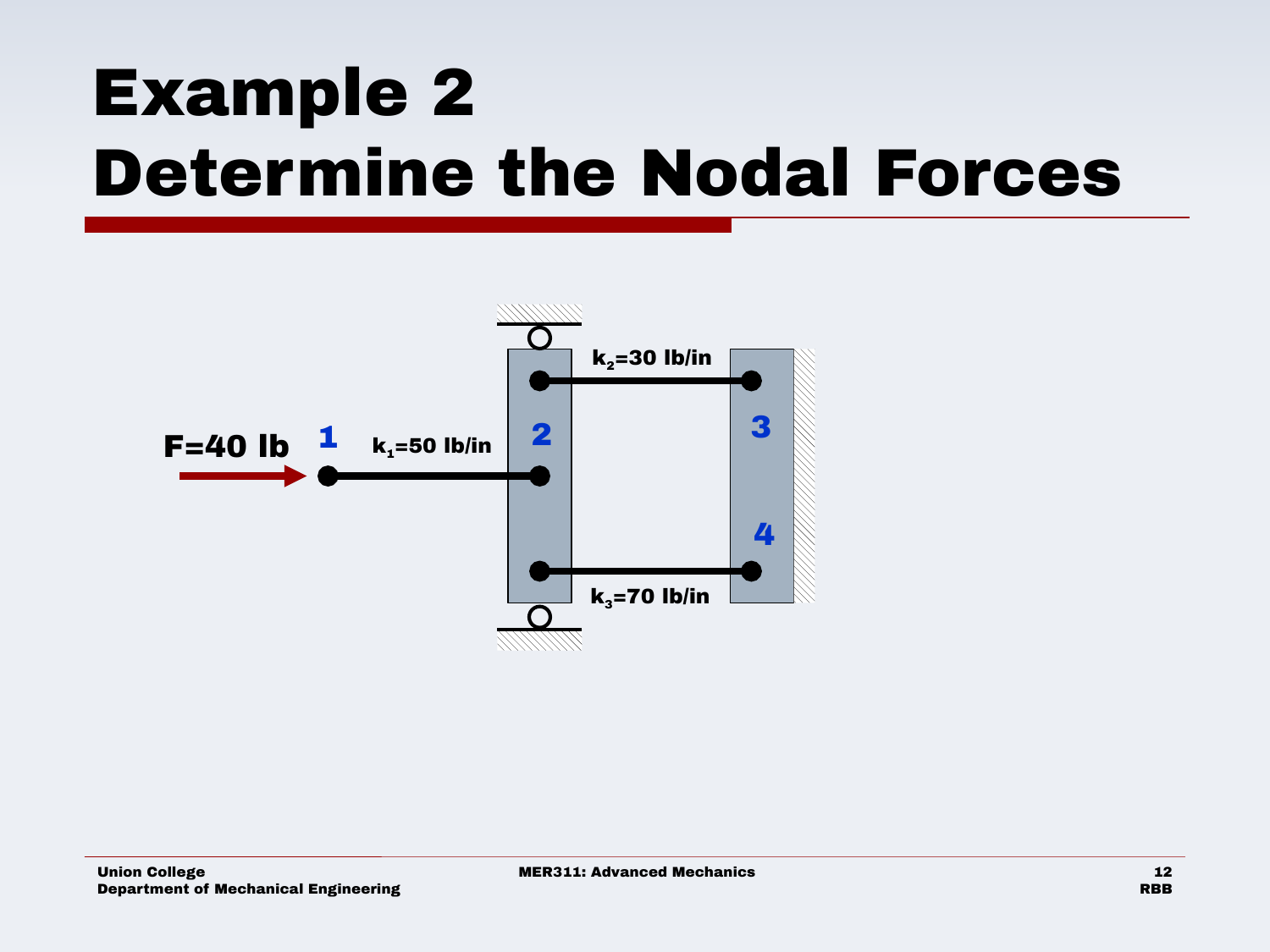

# Example 2 Determine the Nodal Forces

k2=30 lb/in

3
2
1
F=40 lb
k1=50 lb/in
4
k3=70 lb/in

12
RBB